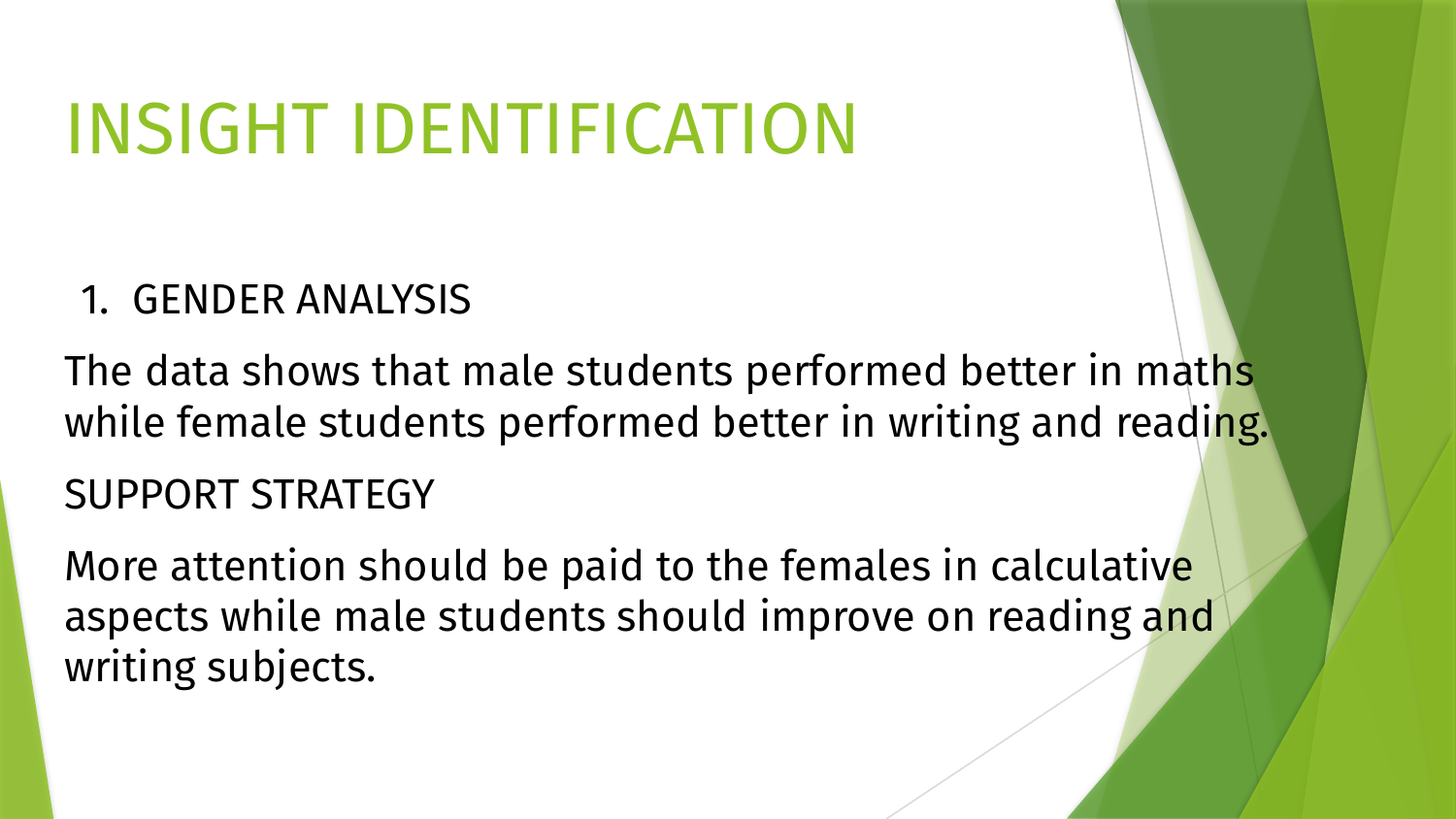

# INSIGHT IDENTIFICATION
GENDER ANALYSIS
The data shows that male students performed better in maths while female students performed better in writing and reading.
SUPPORT STRATEGY
More attention should be paid to the females in calculative aspects while male students should improve on reading and writing subjects.